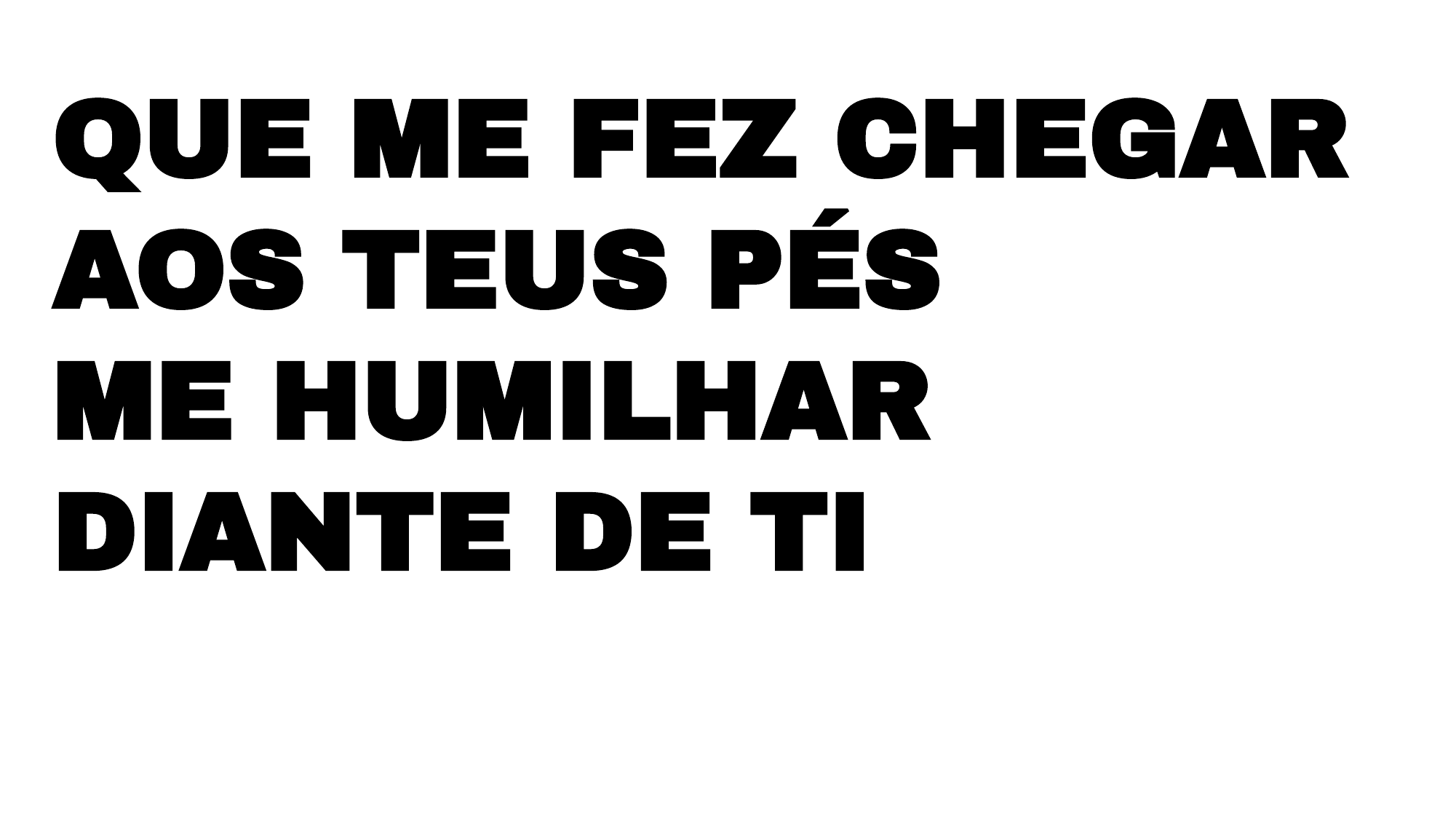

QUE ME FEZ CHEGAR
AOS TEUS PÉS
ME HUMILHAR
DIANTE DE TI